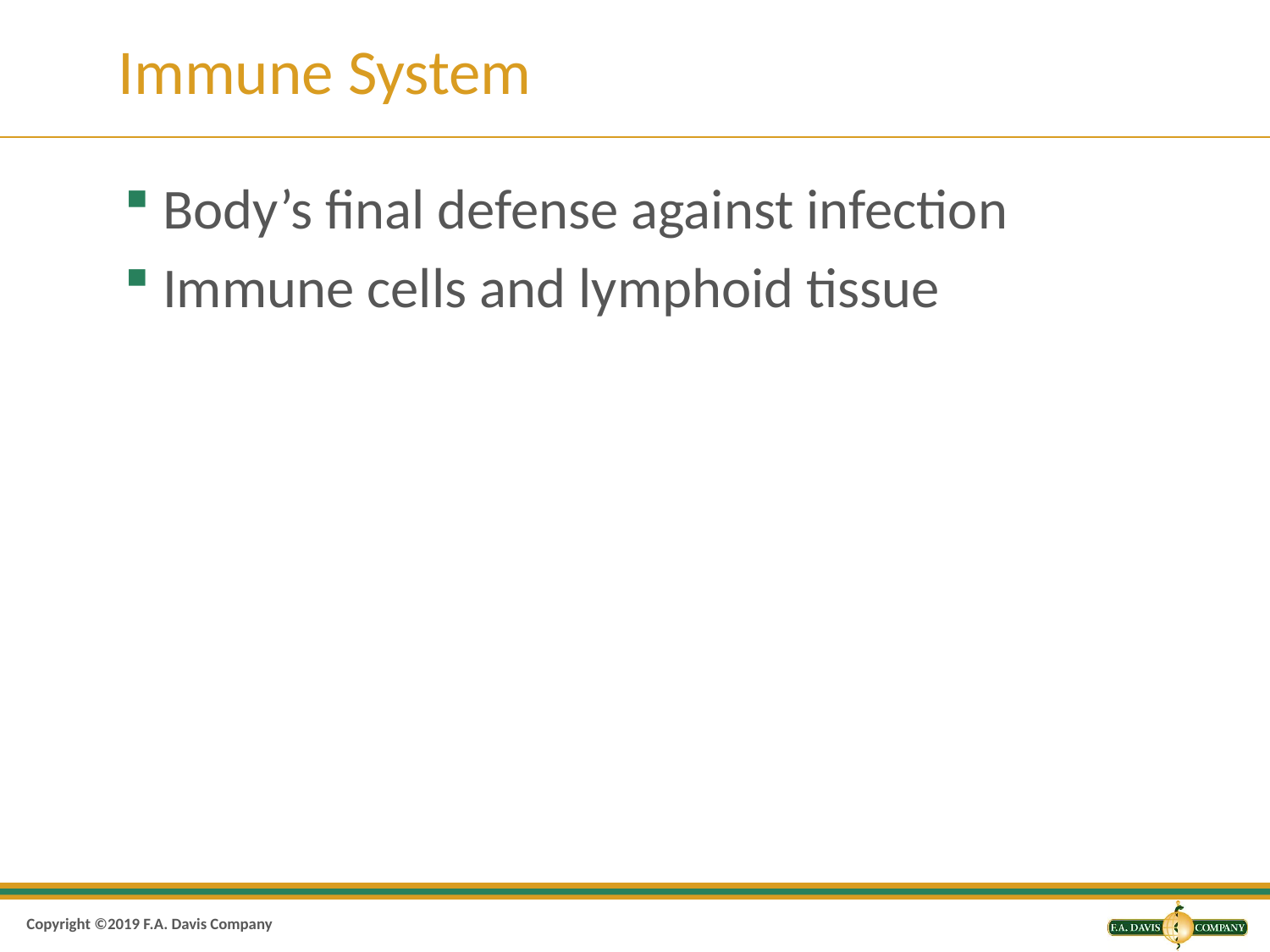

# Immune System
Body’s final defense against infection
Immune cells and lymphoid tissue